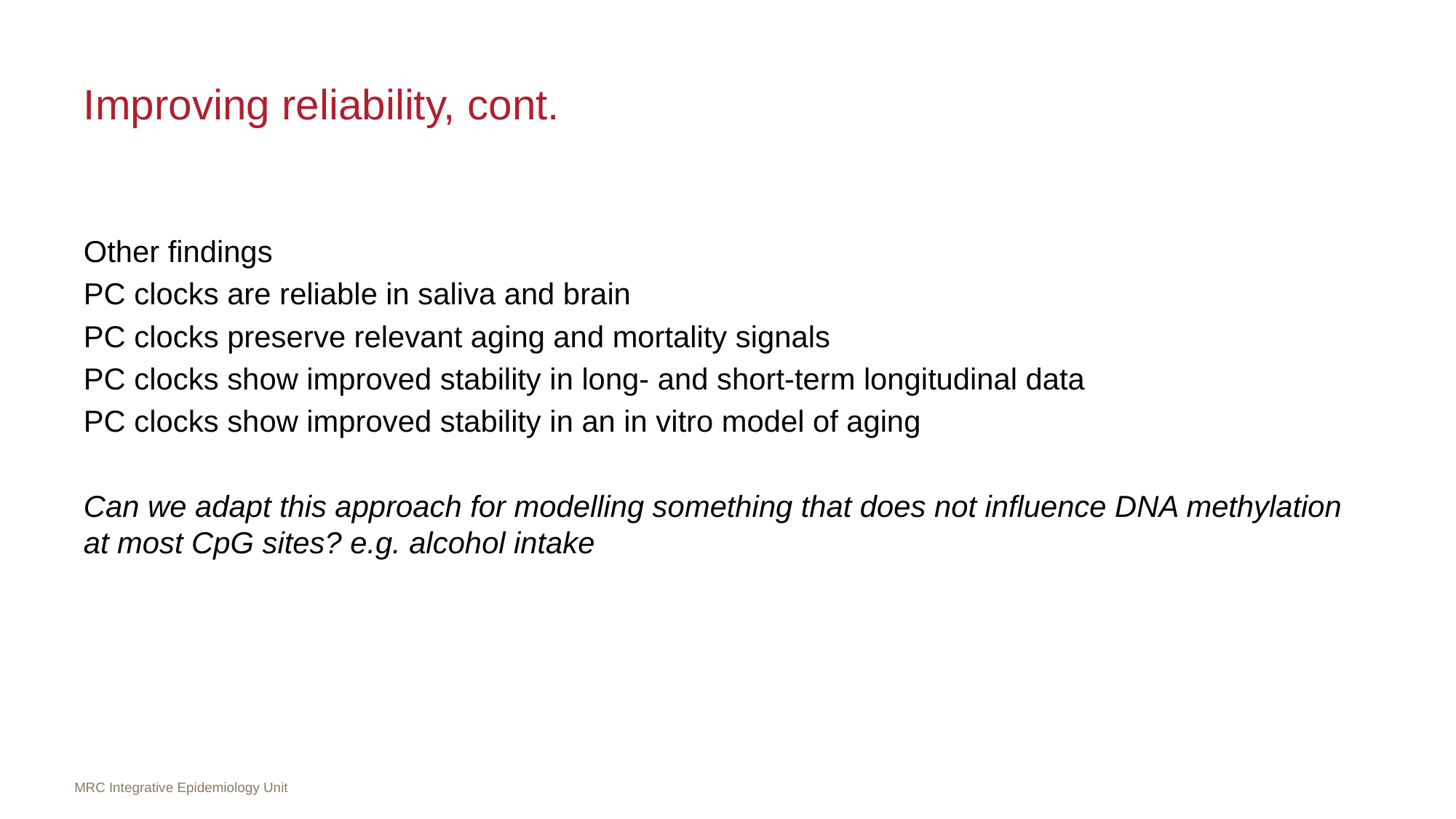

# Improving reliability, cont.
Other findings
PC clocks are reliable in saliva and brain
PC clocks preserve relevant aging and mortality signals
PC clocks show improved stability in long- and short-term longitudinal data
PC clocks show improved stability in an in vitro model of aging

Can we adapt this approach for modelling something that does not influence DNA methylation at most CpG sites? e.g. alcohol intake